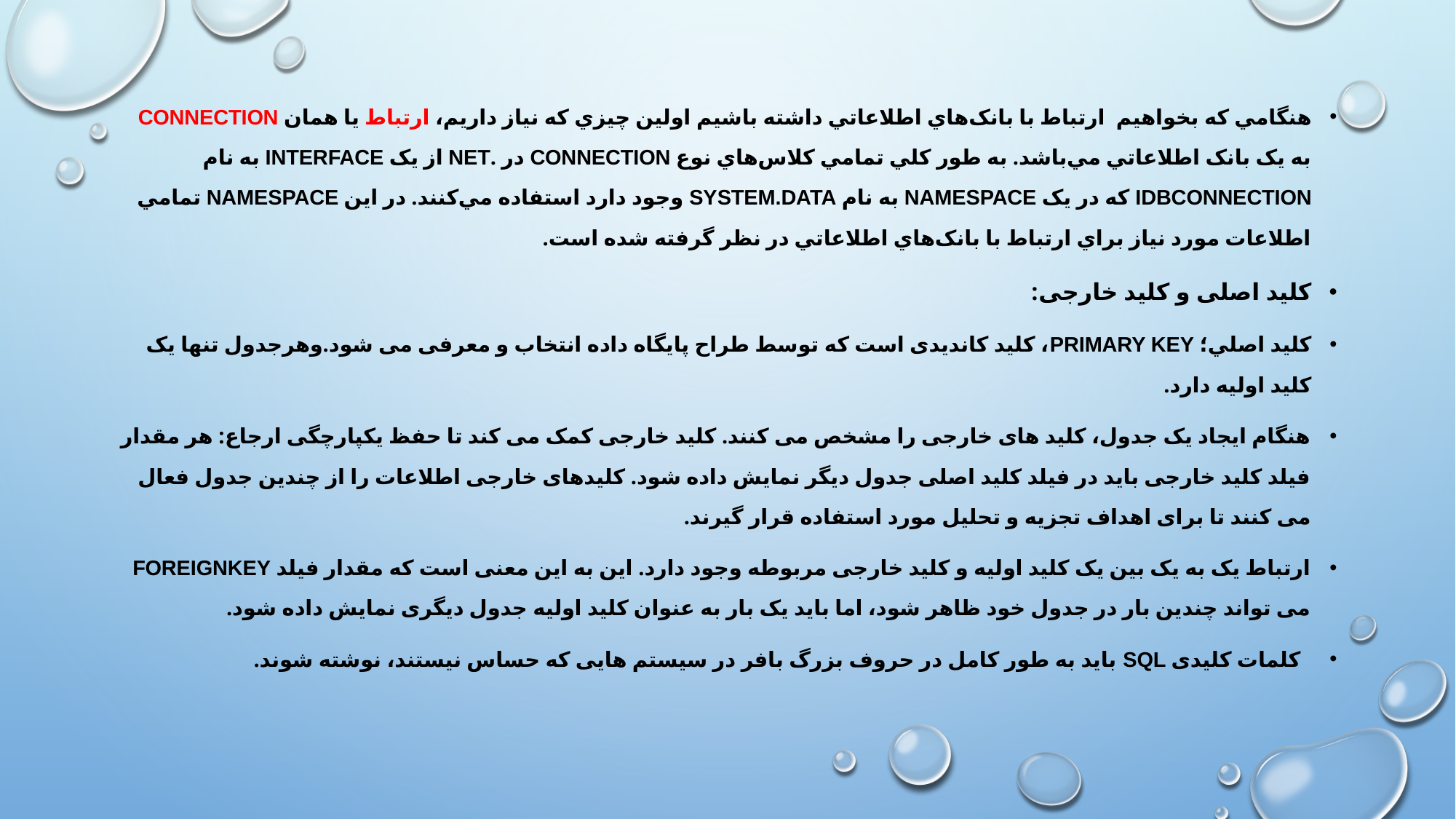

هنگامي که بخواهیم  ارتباط با بانک‌هاي اطلاعاتي داشته باشیم اولين چيزي که نياز داريم، ارتباط يا همان Connection به يک بانک اطلاعاتي مي‌باشد. به طور کلي تمامي کلاس‌هاي نوع Connection در .NET از يک Interface به نام IDbConnection که در يک namespace به نام System.Data وجود دارد استفاده مي‌کنند. در اين namespace تمامي اطلاعات مورد نياز براي ارتباط با بانک‌هاي اطلاعاتي در نظر گرفته شده است.
کلید اصلی و کلید خارجی:
كلید اصلي؛ primary key، كلید كاندیدی است كه توسط طراح پايگاه داده انتخاب و معرفی می شود.وهرجدول تنها یک کلید اولیه دارد.
هنگام ایجاد یک جدول، کلید های خارجی را مشخص می کنند. کلید خارجی کمک می کند تا حفظ یکپارچگی ارجاع: هر مقدار فیلد کلید خارجی باید در فیلد کلید اصلی جدول دیگر نمایش داده شود. کلیدهای خارجی اطلاعات را از چندین جدول فعال می کنند تا برای اهداف تجزیه و تحلیل مورد استفاده قرار گیرند.
ارتباط یک به یک بین یک کلید اولیه و کلید خارجی مربوطه وجود دارد. این به این معنی است که مقدار فیلد foreignkey می تواند چندین بار در جدول خود ظاهر شود، اما باید یک بار به عنوان کلید اولیه جدول دیگری نمایش داده شود.
  کلمات کلیدی SQL باید به طور کامل در حروف بزرگ بافر در سیستم هایی که حساس نیستند، نوشته شوند.